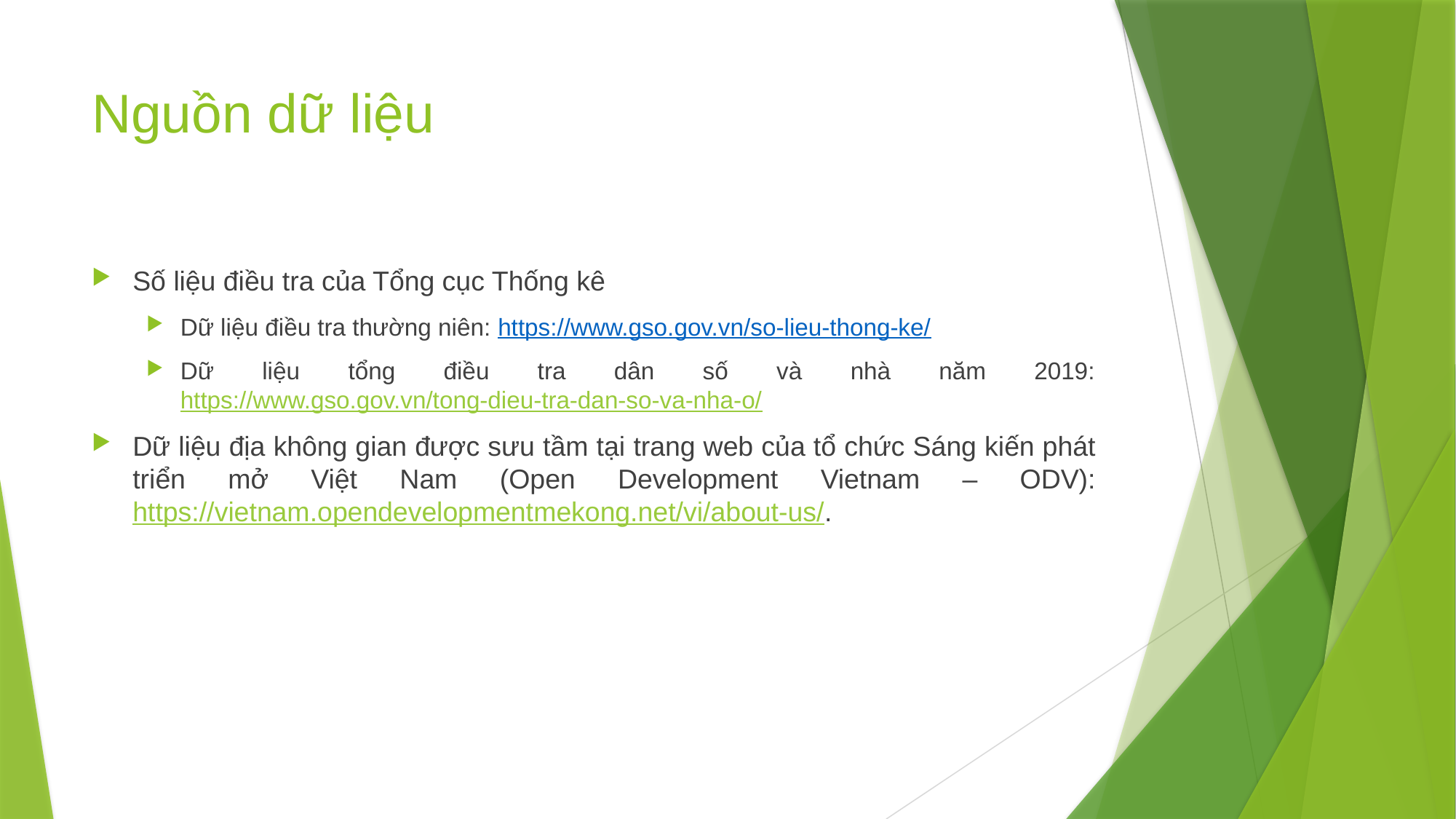

# Nguồn dữ liệu
Số liệu điều tra của Tổng cục Thống kê
Dữ liệu điều tra thường niên: https://www.gso.gov.vn/so-lieu-thong-ke/
Dữ liệu tổng điều tra dân số và nhà năm 2019: https://www.gso.gov.vn/tong-dieu-tra-dan-so-va-nha-o/
Dữ liệu địa không gian được sưu tầm tại trang web của tổ chức Sáng kiến phát triển mở Việt Nam (Open Development Vietnam – ODV): https://vietnam.opendevelopmentmekong.net/vi/about-us/.